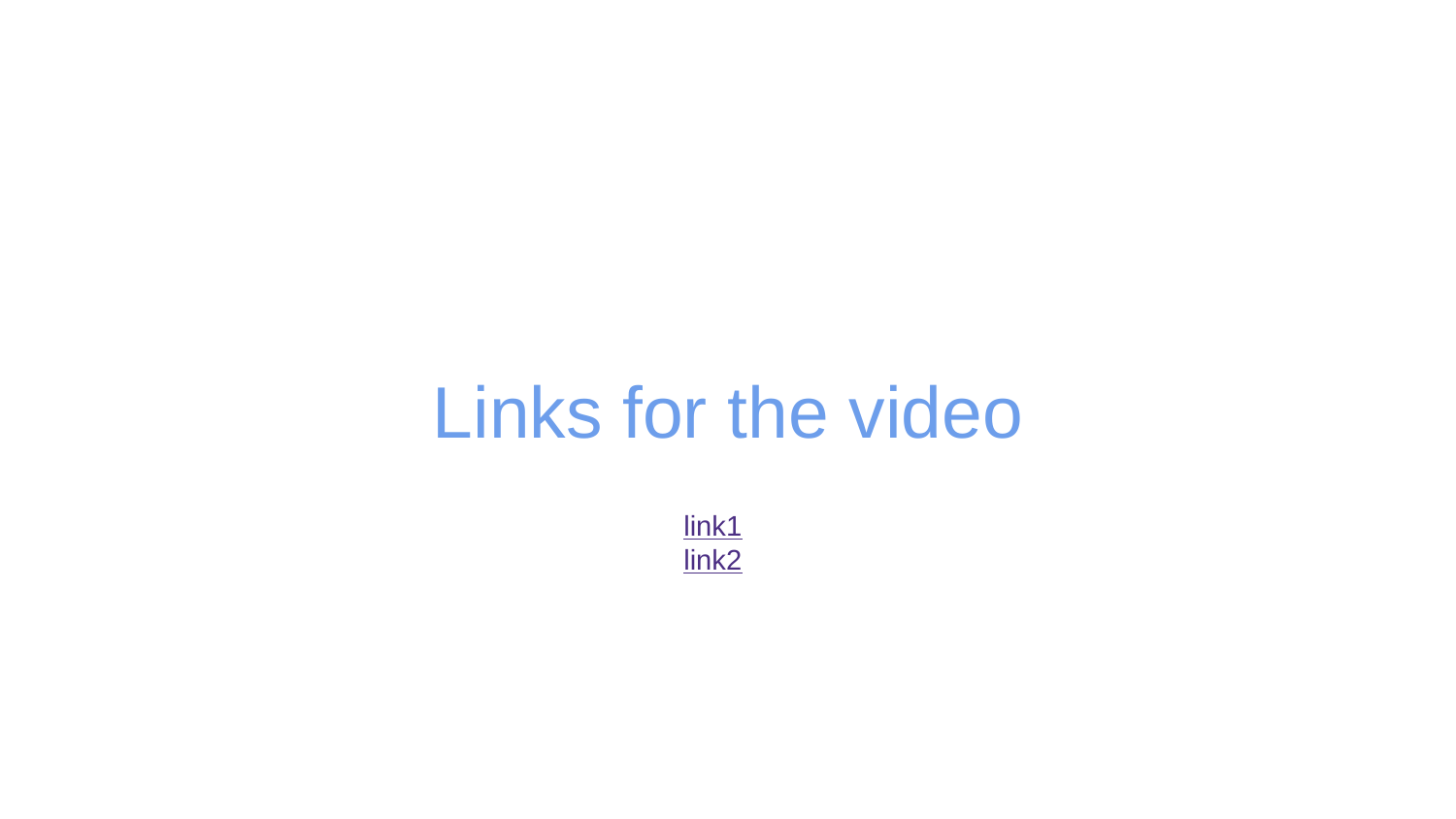

# Links for the video
link1
link2